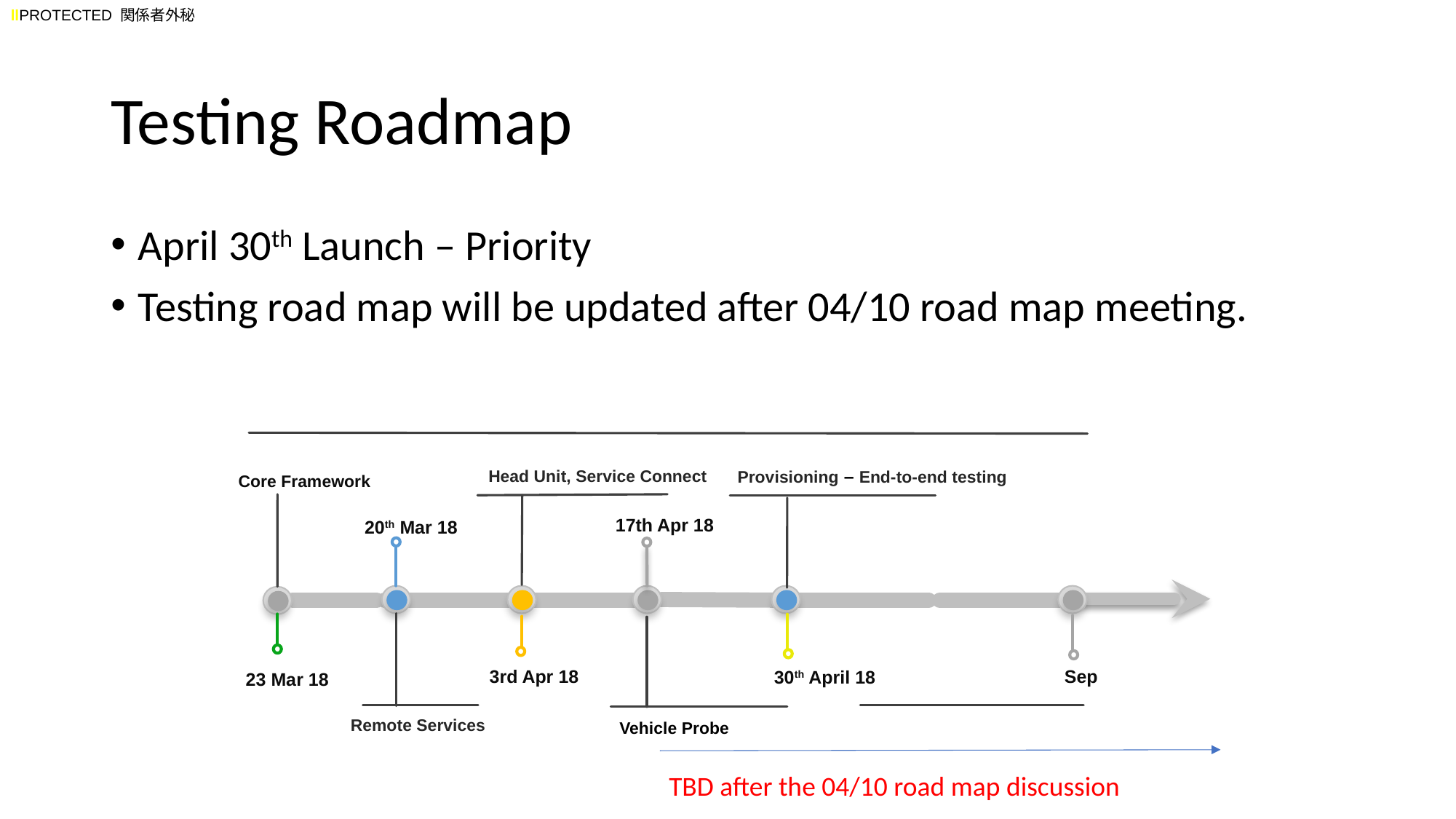

# Testing Roadmap
April 30th Launch – Priority
Testing road map will be updated after 04/10 road map meeting.

Head Unit, Service Connect
Core Framework

17th Apr 18
20th Mar 18

3rd Apr 18
30th April 18
23 Mar 18

Remote Services
Vehicle Probe
Provisioning – End-to-end testing

Sep

TBD after the 04/10 road map discussion